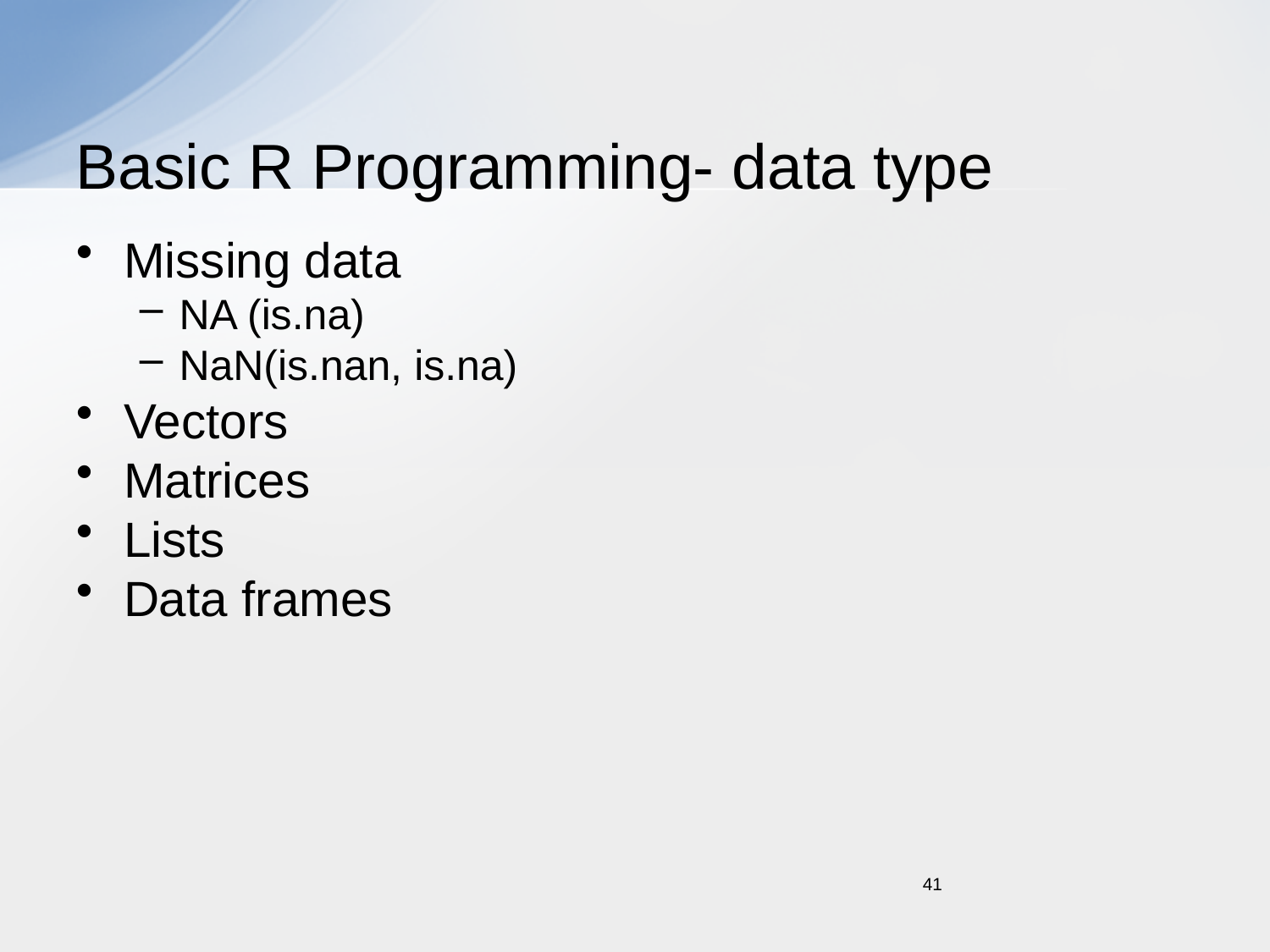

# Basic R Programming- data type
Missing data
NA (is.na)
NaN(is.nan, is.na)
Vectors
Matrices
Lists
Data frames

41